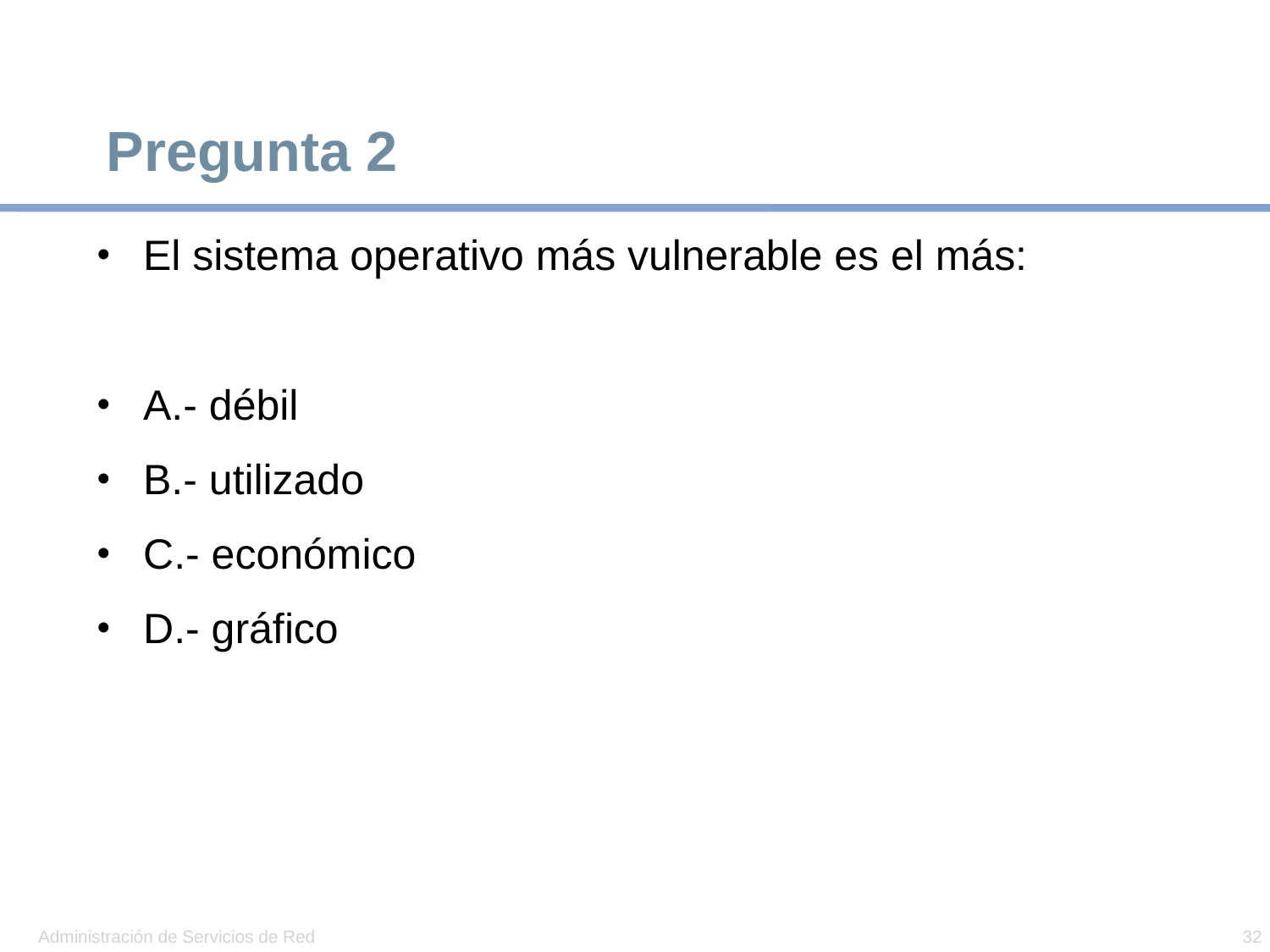

# Pregunta 2
El sistema operativo más vulnerable es el más:

A.- débil
B.- utilizado
C.- económico
D.- gráfico